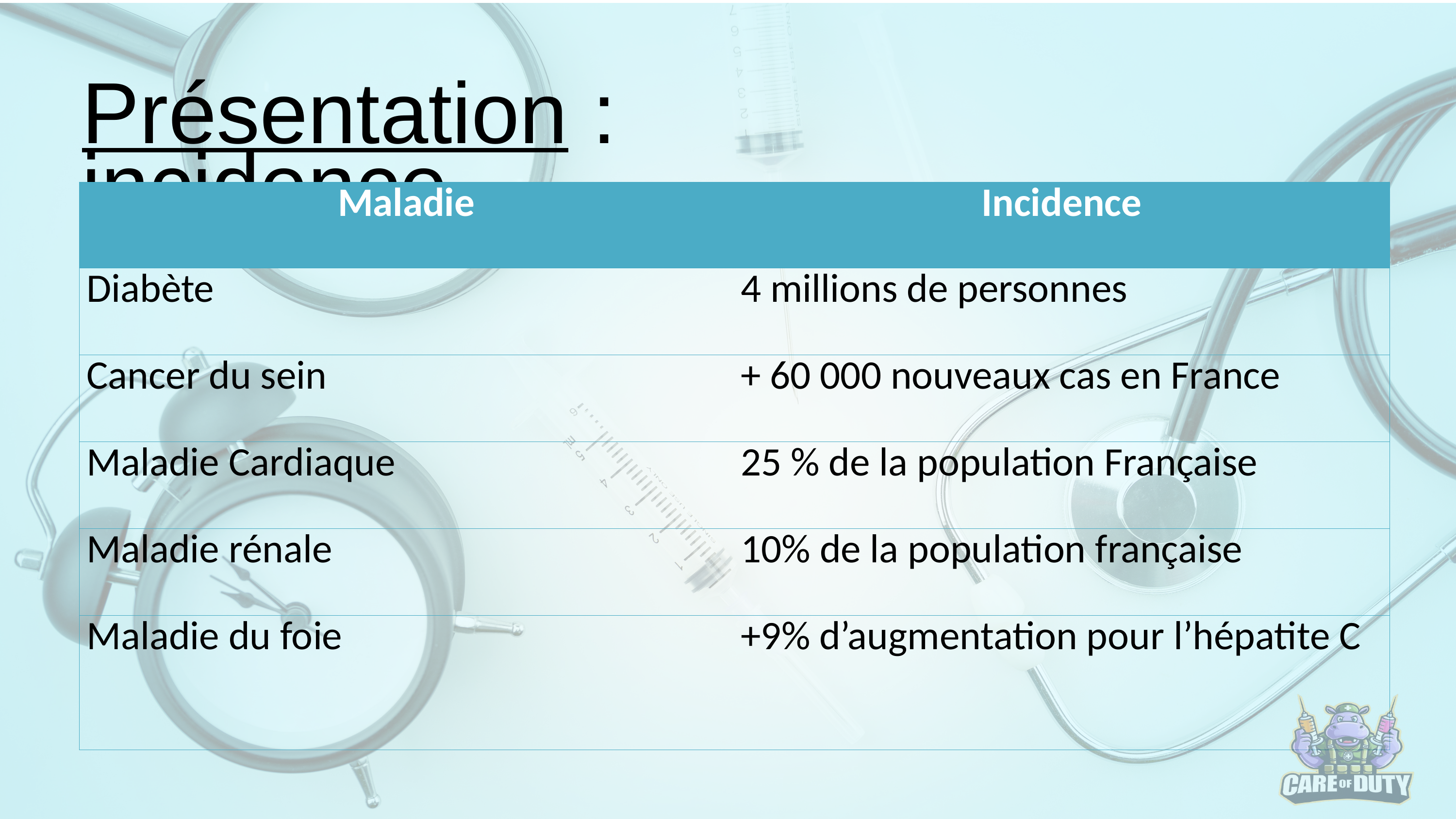

Présentation : incidence
| Maladie | Incidence |
| --- | --- |
| Diabète | 4 millions de personnes |
| Cancer du sein | + 60 000 nouveaux cas en France |
| Maladie Cardiaque | 25 % de la population Française |
| Maladie rénale | 10% de la population française |
| Maladie du foie | +9% d’augmentation pour l’hépatite C |